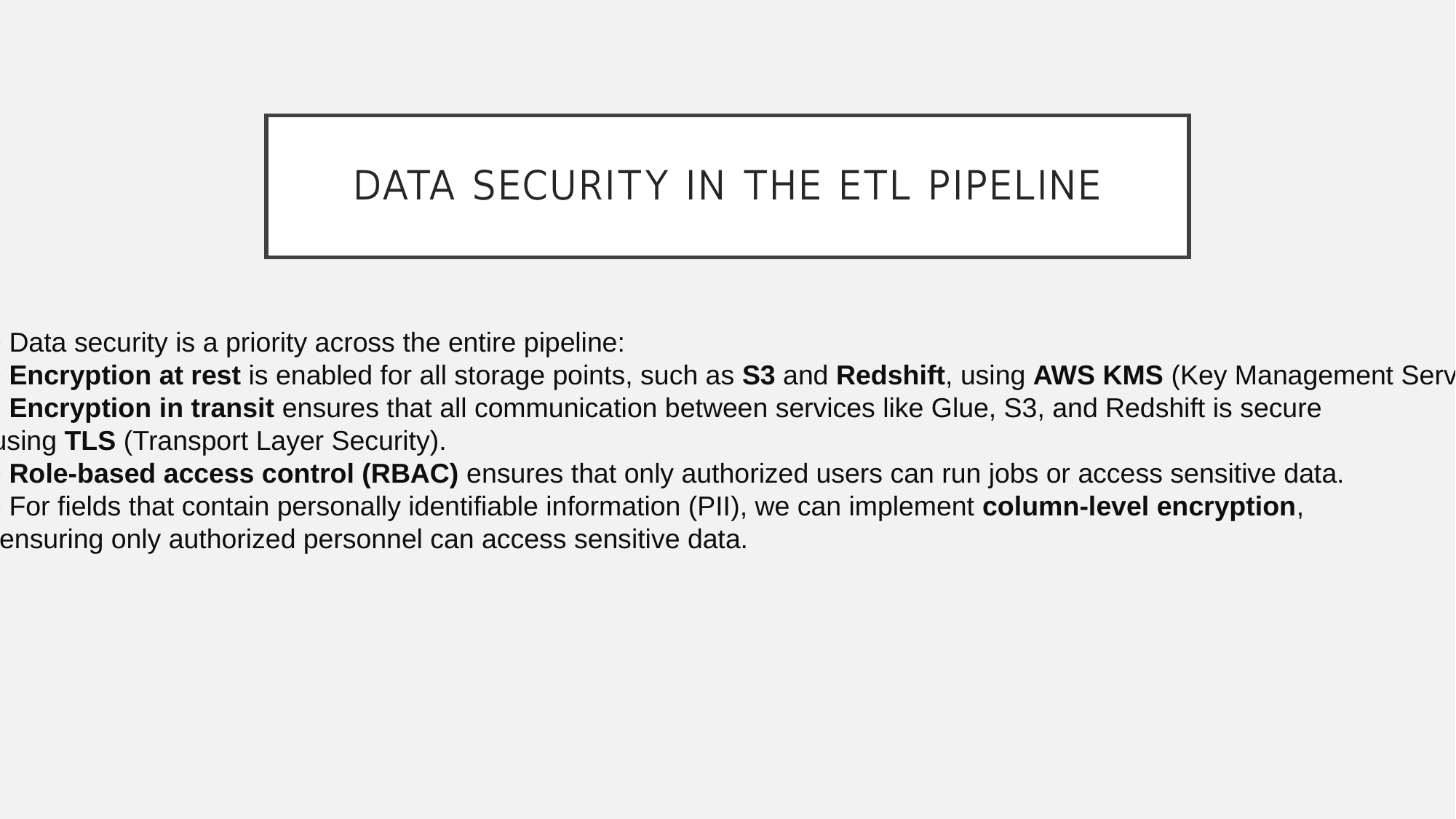

# Data Security in the ETL Pipeline
• Data security is a priority across the entire pipeline:
• Encryption at rest is enabled for all storage points, such as S3 and Redshift, using AWS KMS (Key Management Service).
• Encryption in transit ensures that all communication between services like Glue, S3, and Redshift is secure
using TLS (Transport Layer Security).
• Role-based access control (RBAC) ensures that only authorized users can run jobs or access sensitive data.
• For fields that contain personally identifiable information (PII), we can implement column-level encryption,
 ensuring only authorized personnel can access sensitive data.